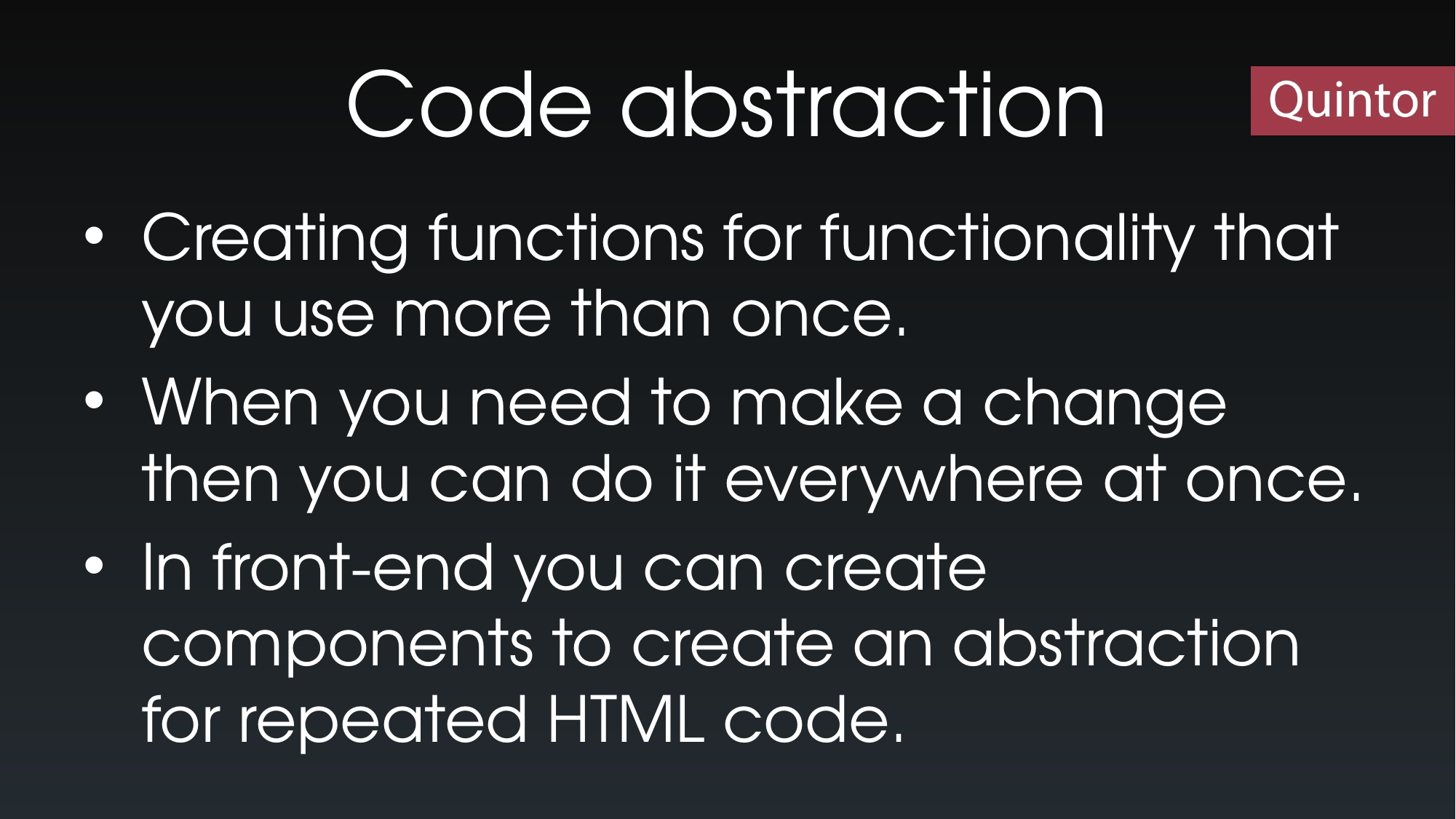

# Code abstraction
Creating functions for functionality that you use more than once.
When you need to make a change then you can do it everywhere at once.
In front-end you can create components to create an abstraction for repeated HTML code.